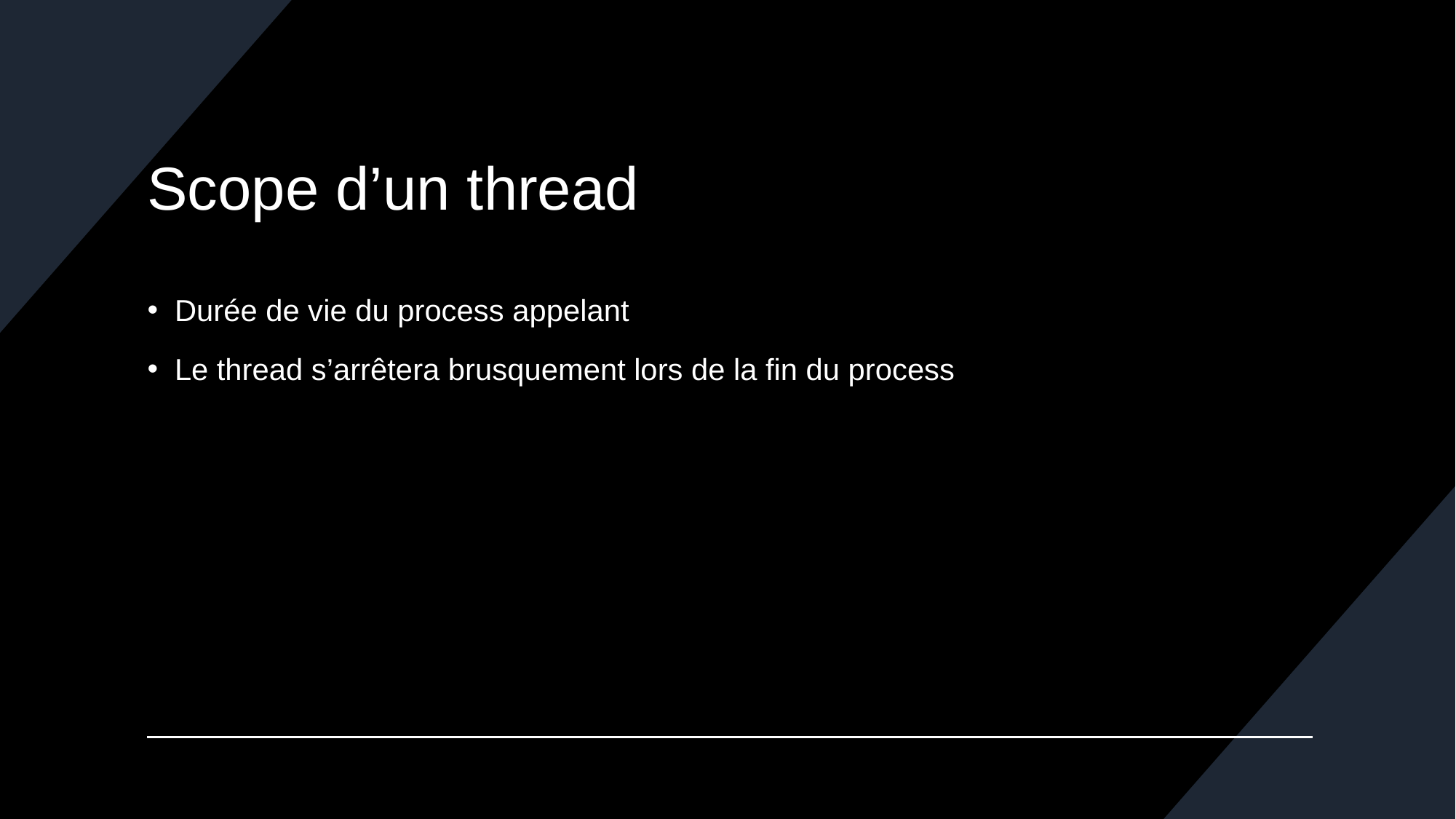

# Scope d’un thread
Durée de vie du process appelant
Le thread s’arrêtera brusquement lors de la fin du process